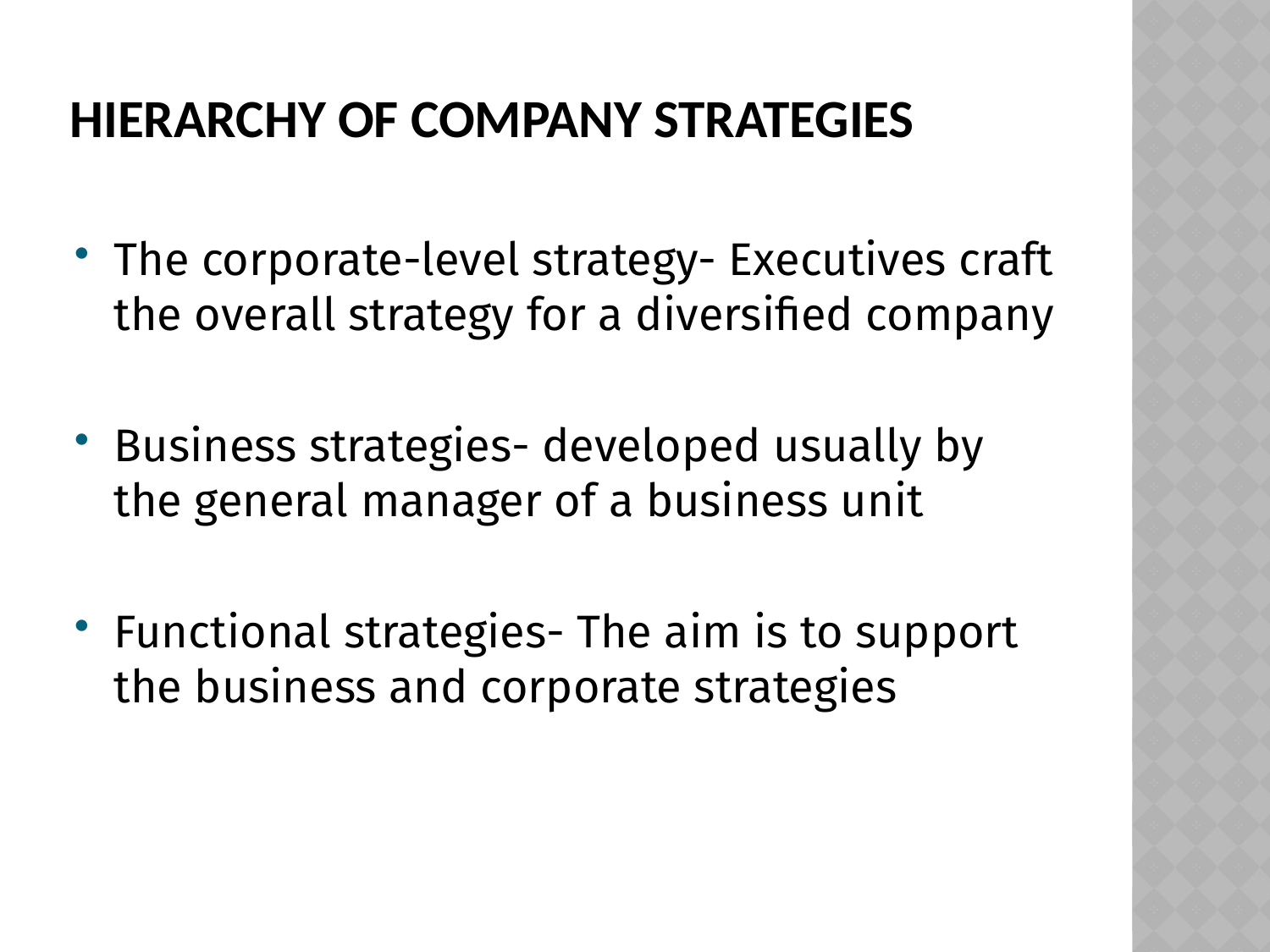

# HIERARCHY OF COMPANY STRATEGIES
The corporate-level strategy- Executives craft the overall strategy for a diversified company

Business strategies- developed usually by the general manager of a business unit

Functional strategies- The aim is to support the business and corporate strategies